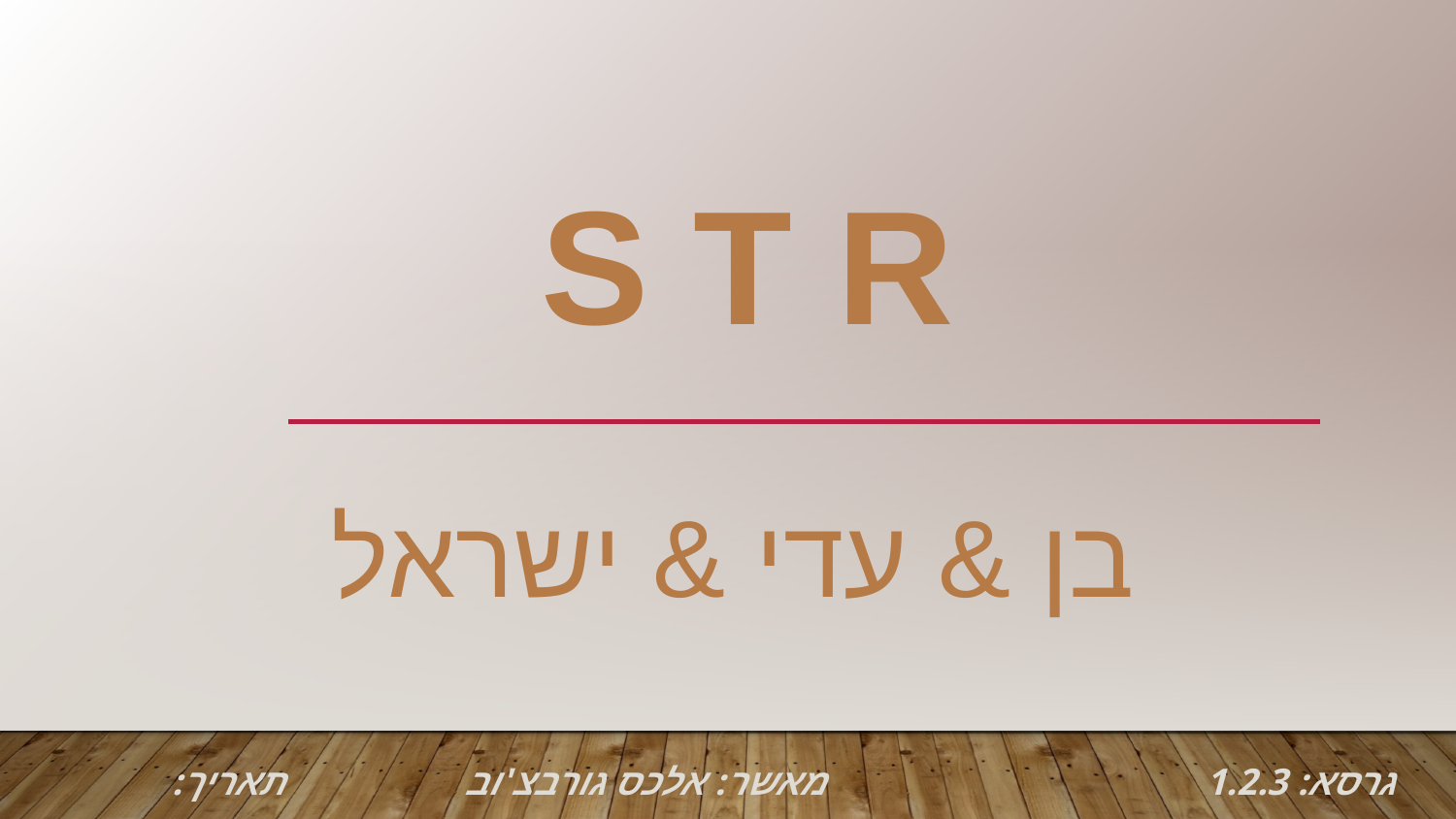

# S T R בן & עדי & ישראל
      גרסא: 1.2.3                                        מאשר: אלכס גורבצ'וב                   תאריך: 27/04/2023